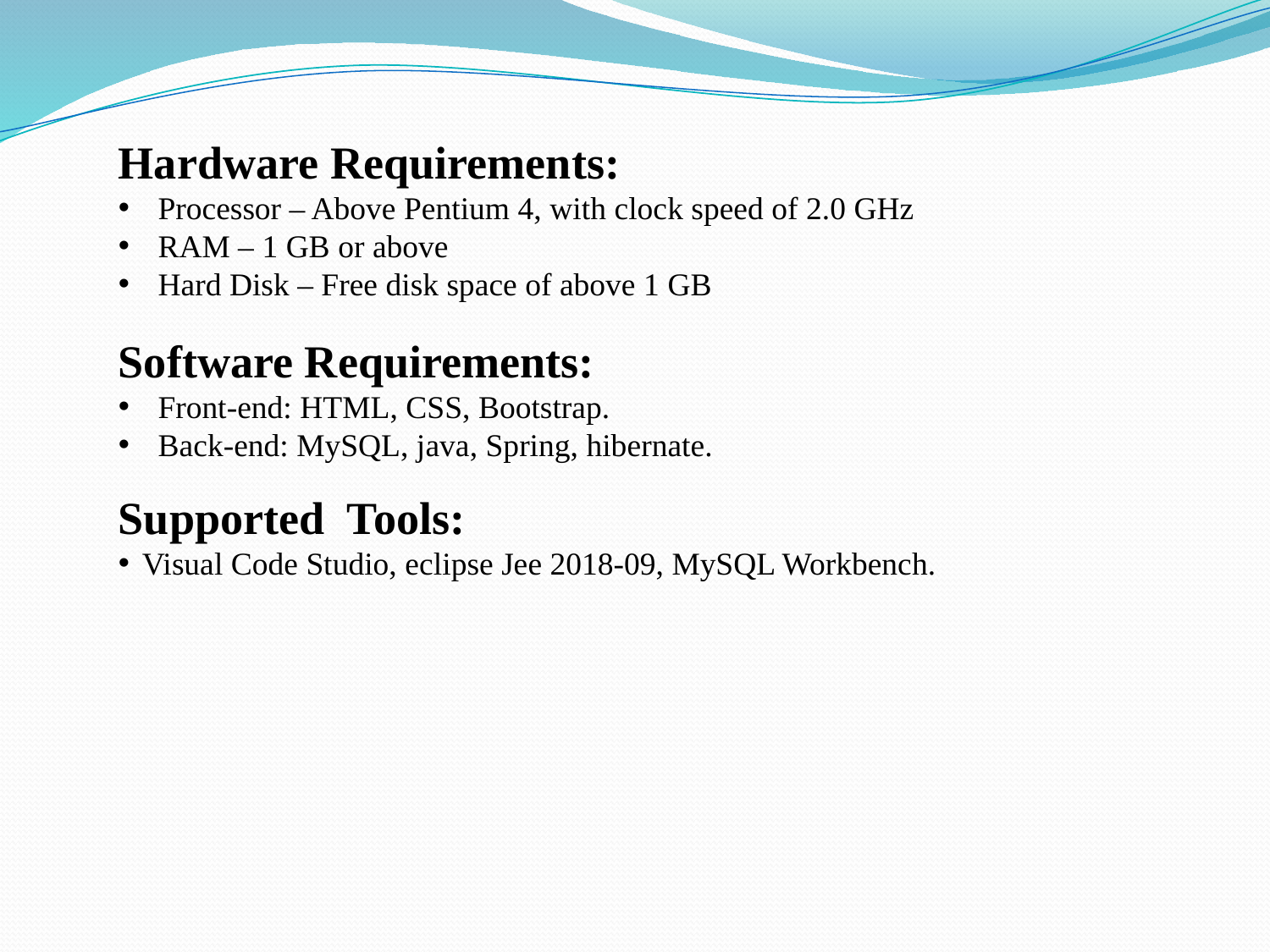

Hardware Requirements:
Processor – Above Pentium 4, with clock speed of 2.0 GHz
RAM – 1 GB or above
Hard Disk – Free disk space of above 1 GB

Software Requirements:
Front-end: HTML, CSS, Bootstrap.
Back-end: MySQL, java, Spring, hibernate.

Supported  Tools:
Visual Code Studio, eclipse Jee 2018-09, MySQL Workbench.